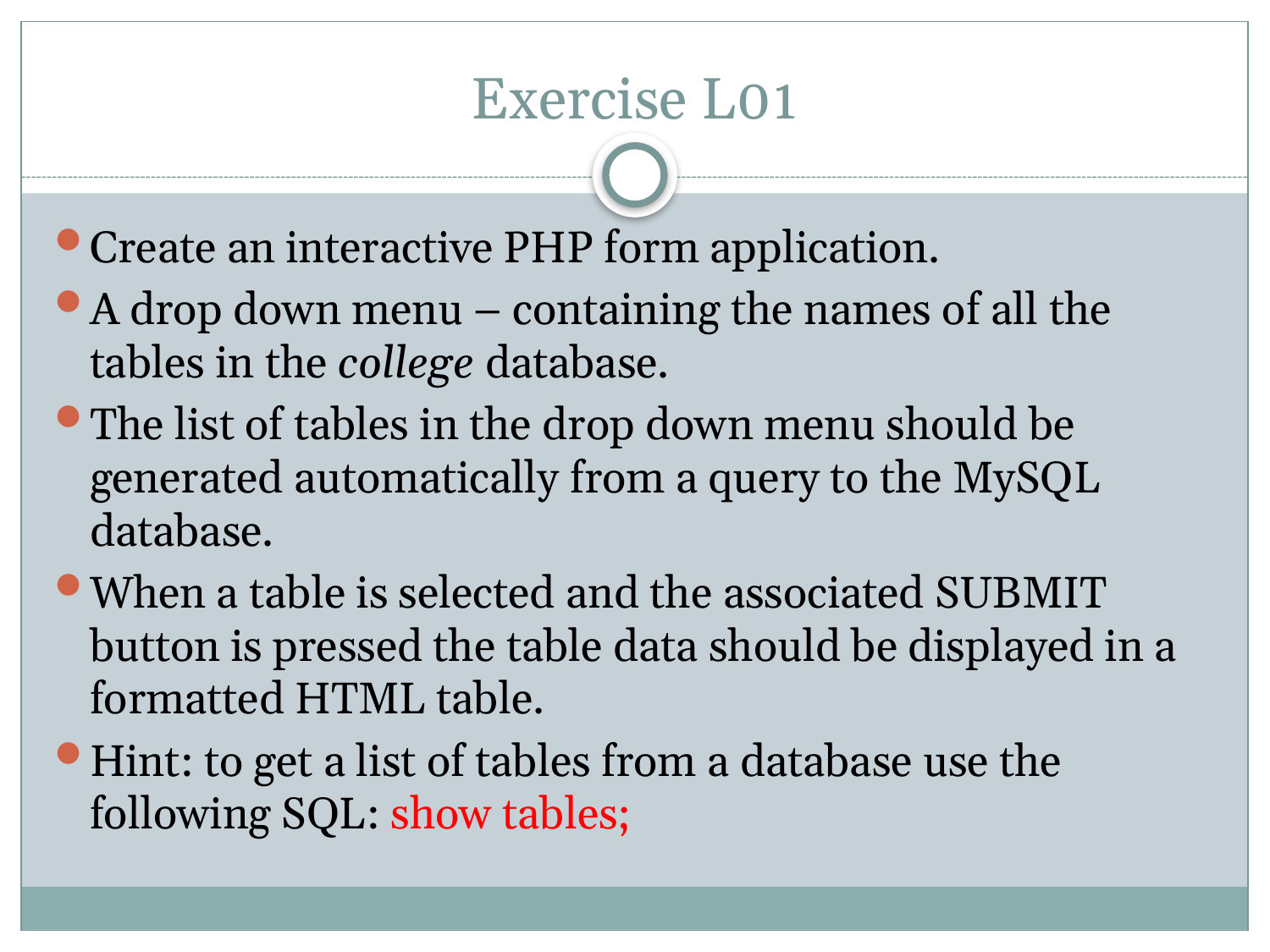

# Exercise L01
Create an interactive PHP form application.
A drop down menu – containing the names of all the tables in the college database.
The list of tables in the drop down menu should be generated automatically from a query to the MySQL database.
When a table is selected and the associated SUBMIT button is pressed the table data should be displayed in a formatted HTML table.
Hint: to get a list of tables from a database use the following SQL: show tables;